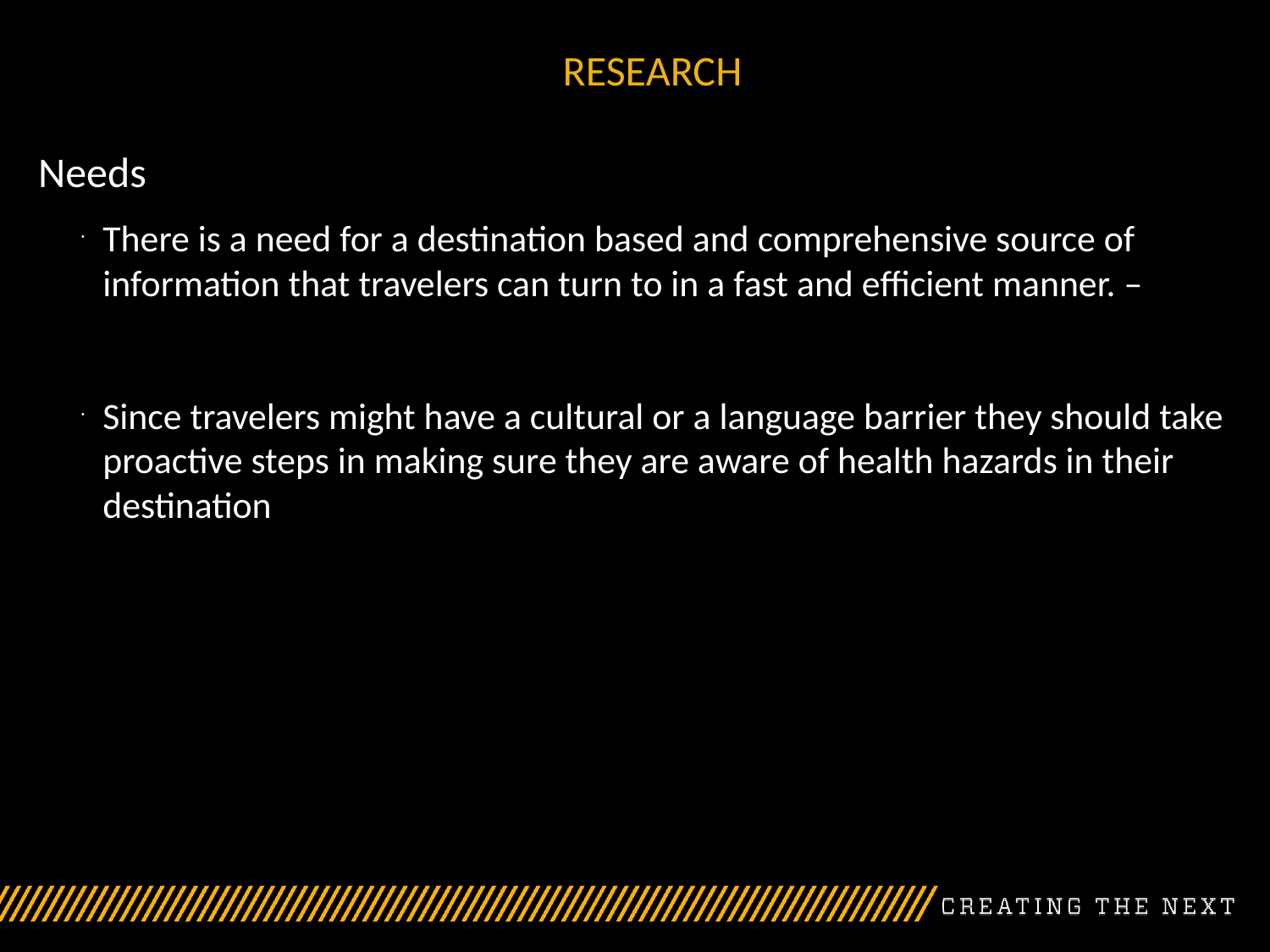

# RESEARCH
Needs
There is a need for a destination based and comprehensive source of information that travelers can turn to in a fast and efficient manner. –

Since travelers might have a cultural or a language barrier they should take proactive steps in making sure they are aware of health hazards in their destination